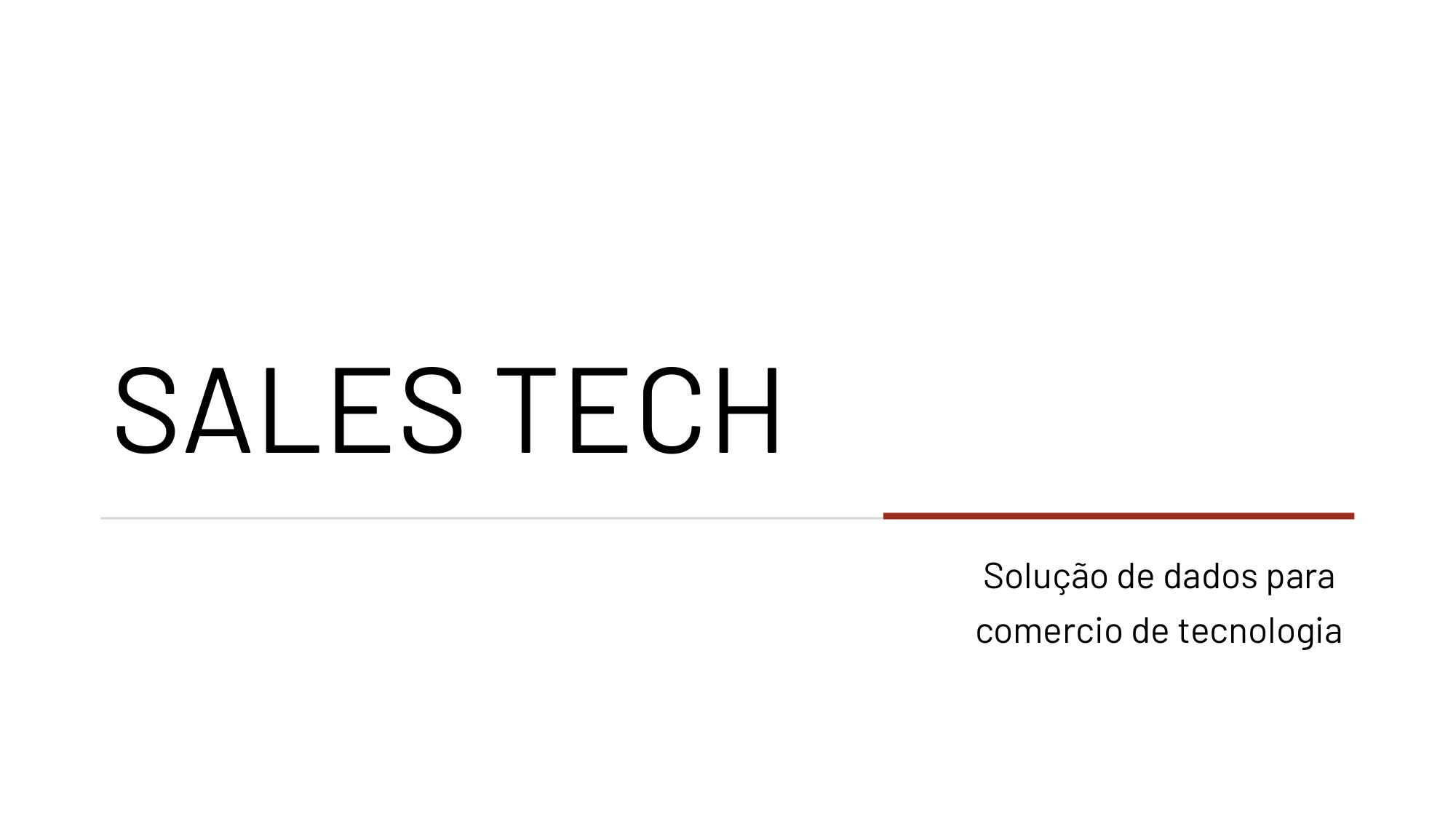

# SALES TECH

Solução de dados para
comercio de tecnologia